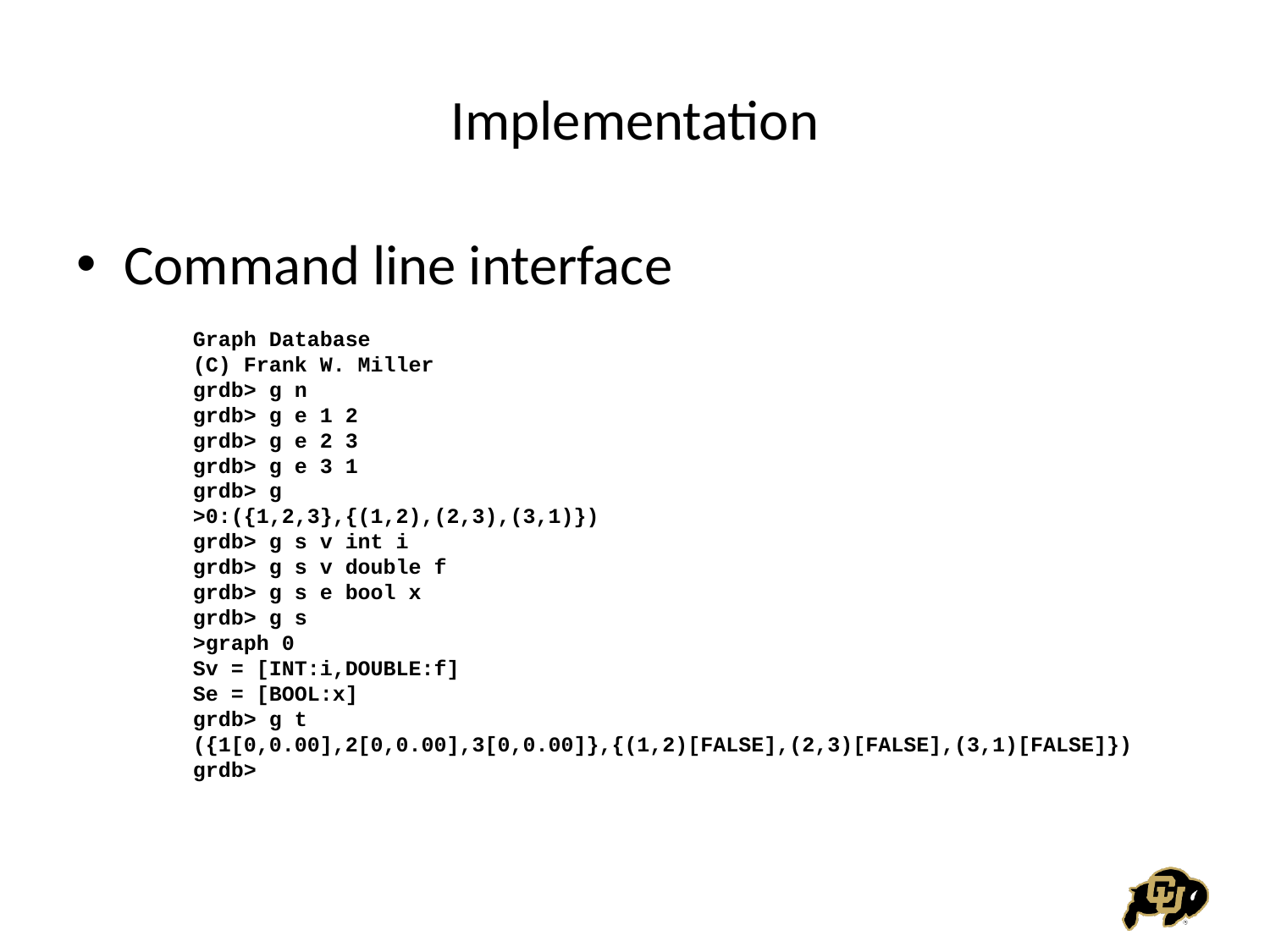

# Implementation
Command line interface
Graph Database
(C) Frank W. Miller
grdb> g n
grdb> g e 1 2
grdb> g e 2 3
grdb> g e 3 1
grdb> g
>0:({1,2,3},{(1,2),(2,3),(3,1)})
grdb> g s v int i
grdb> g s v double f
grdb> g s e bool x
grdb> g s
>graph 0
Sv = [INT:i,DOUBLE:f]
Se = [BOOL:x]
grdb> g t
({1[0,0.00],2[0,0.00],3[0,0.00]},{(1,2)[FALSE],(2,3)[FALSE],(3,1)[FALSE]})
grdb>